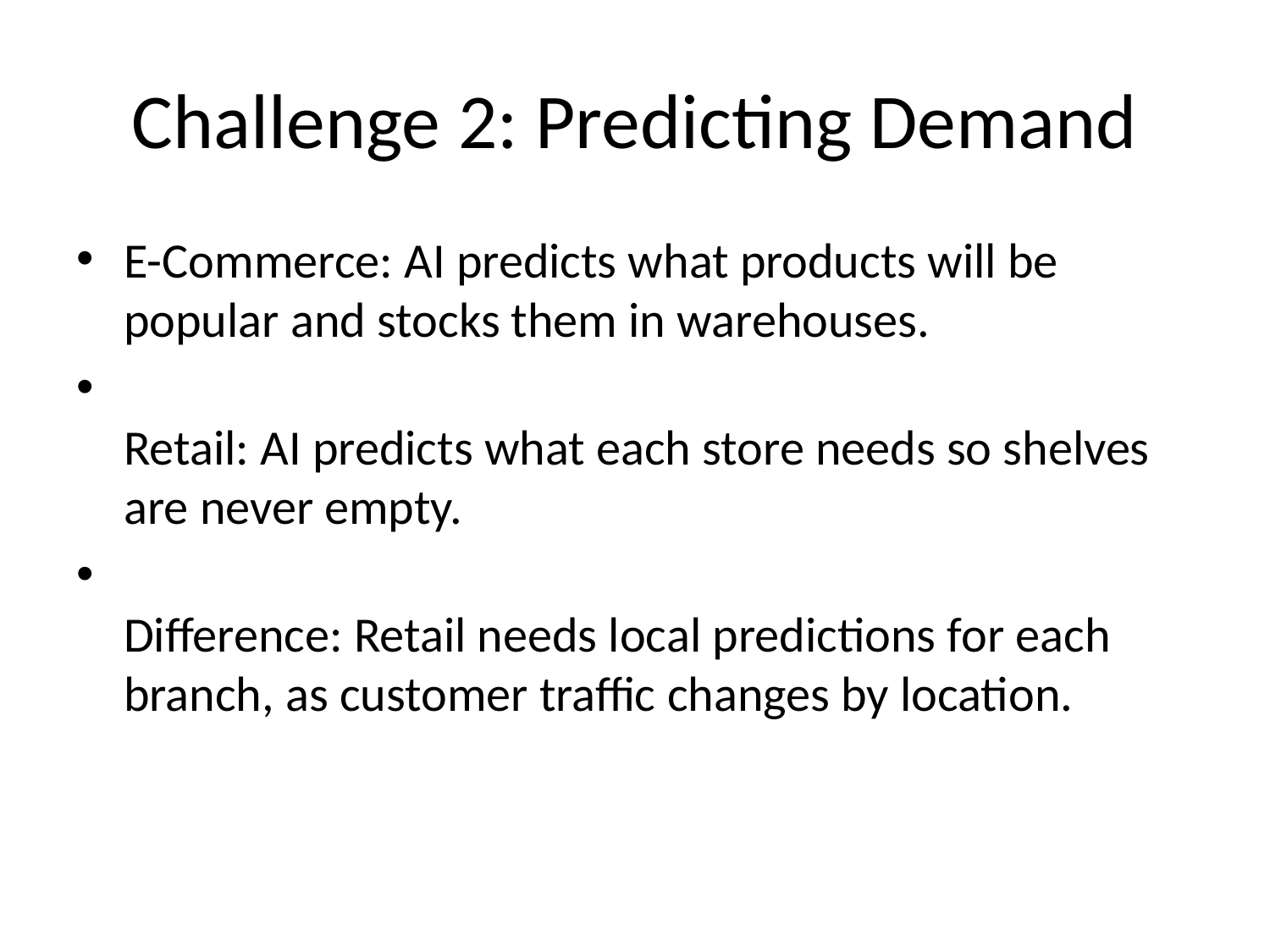

# Challenge 2: Predicting Demand
E-Commerce: AI predicts what products will be popular and stocks them in warehouses.
Retail: AI predicts what each store needs so shelves are never empty.
Difference: Retail needs local predictions for each branch, as customer traffic changes by location.